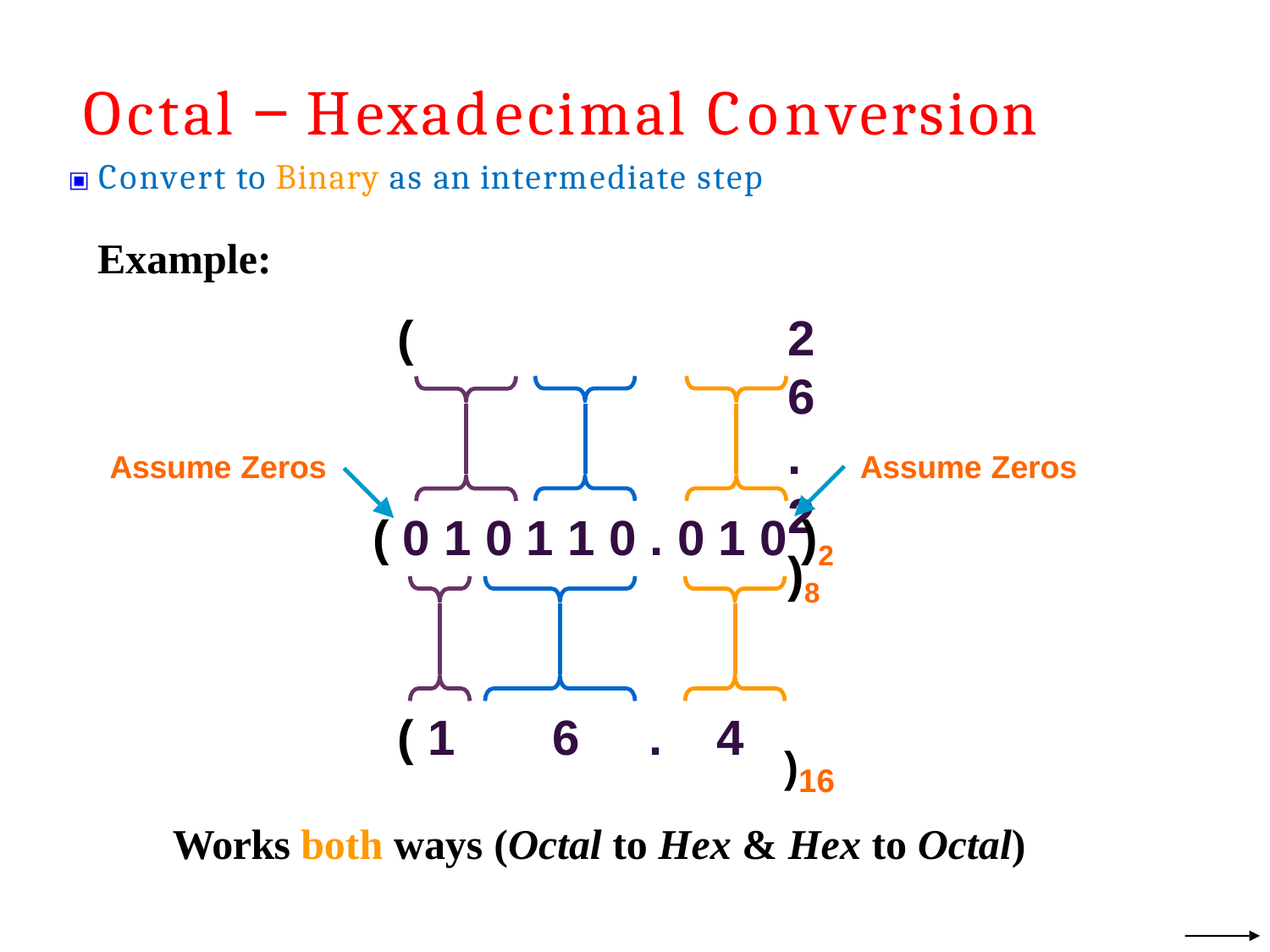

# Octal − Hexadecimal Conversion
🞕 Convert to Binary as an intermediate step
Example:
(	2	6	.	2	)8

Assume Zeros
Assume Zeros

( 0 1 0 1 1 0 . 0 1 0 )2

( 1	6	.	4
)16
Works both ways (Octal to Hex & Hex to Octal)